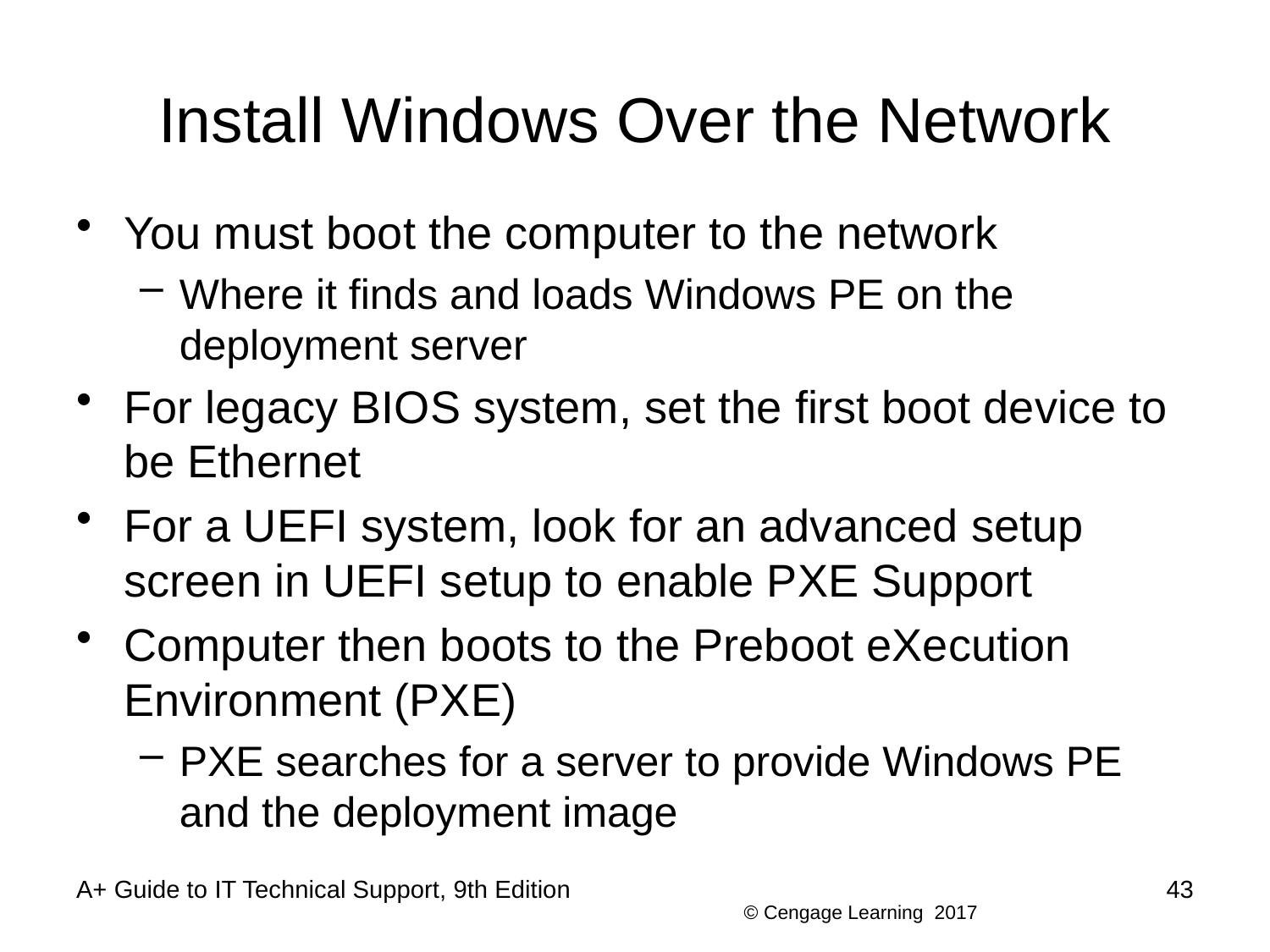

# Install Windows Over the Network
You must boot the computer to the network
Where it finds and loads Windows PE on the deployment server
For legacy BIOS system, set the first boot device to be Ethernet
For a UEFI system, look for an advanced setup screen in UEFI setup to enable PXE Support
Computer then boots to the Preboot eXecution Environment (PXE)
PXE searches for a server to provide Windows PE and the deployment image
A+ Guide to IT Technical Support, 9th Edition
43